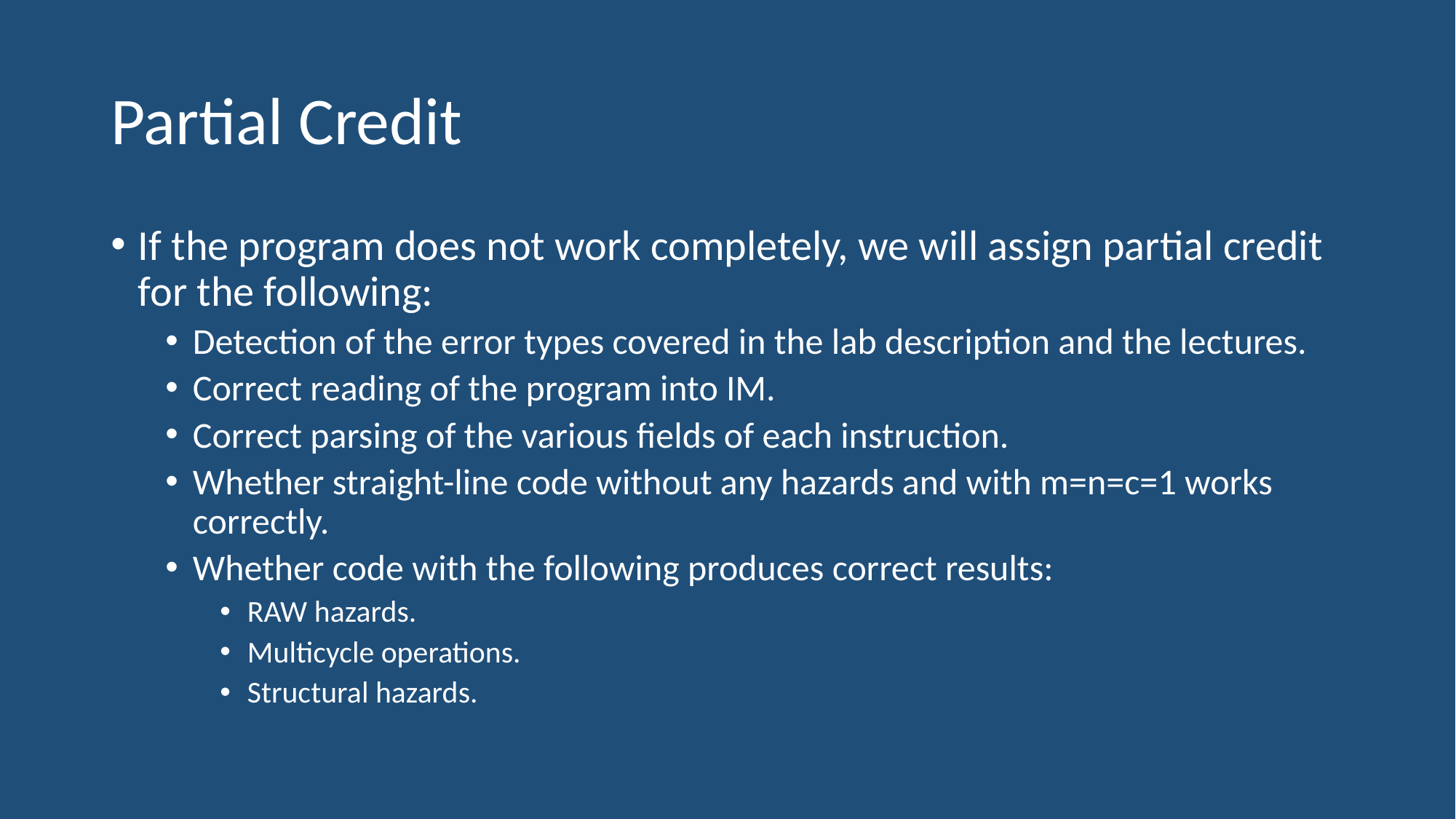

# Partial Credit
If the program does not work completely, we will assign partial credit for the following:
Detection of the error types covered in the lab description and the lectures.
Correct reading of the program into IM.
Correct parsing of the various fields of each instruction.
Whether straight-line code without any hazards and with m=n=c=1 works correctly.
Whether code with the following produces correct results:
RAW hazards.
Multicycle operations.
Structural hazards.